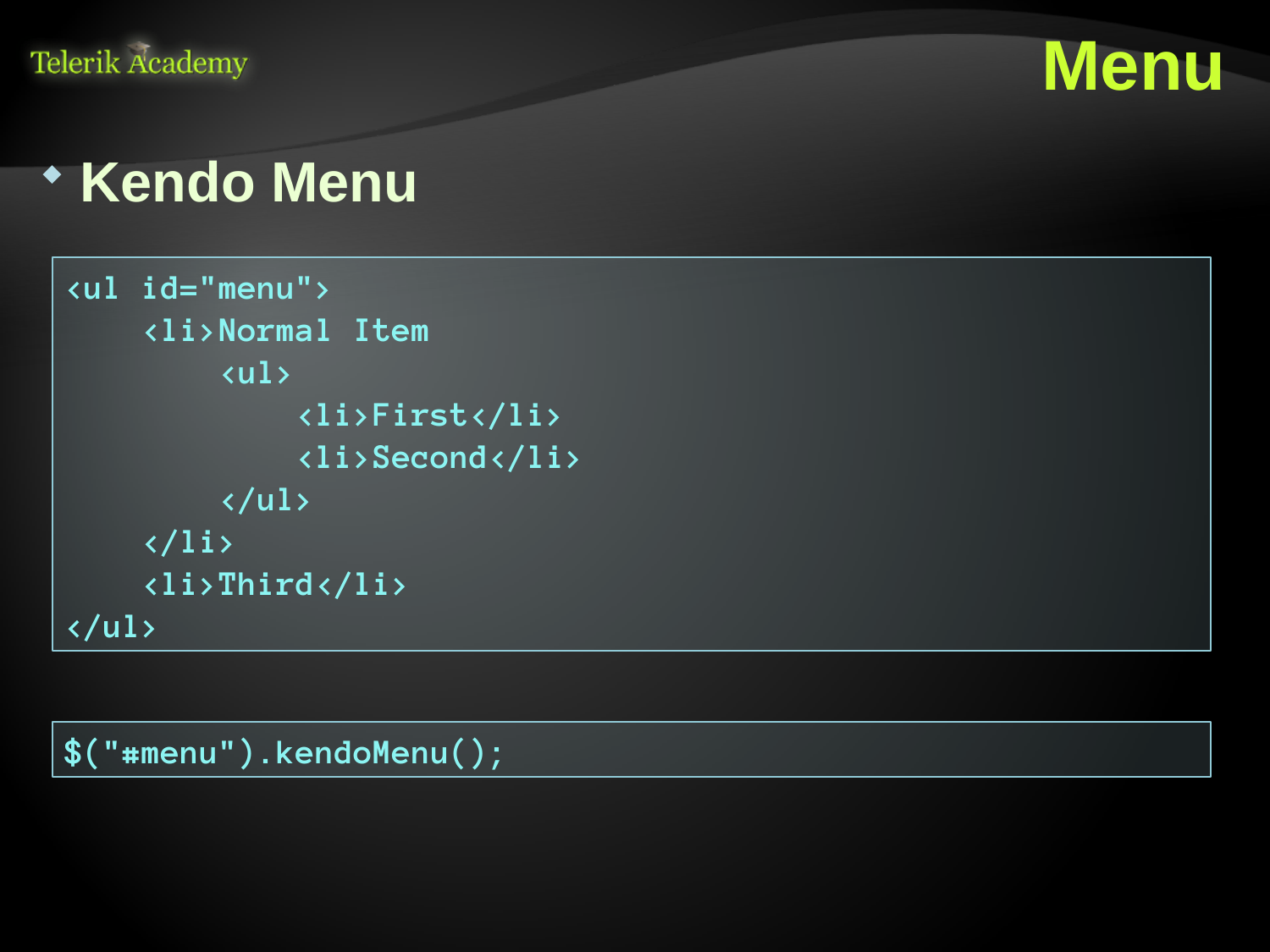

# Menu
Kendo Menu
<ul id="menu">
    <li>Normal Item
        <ul>
            <li>First</li>
            <li>Second</li>
        </ul>
    </li>
    <li>Third</li>
</ul>
$("#menu").kendoMenu();